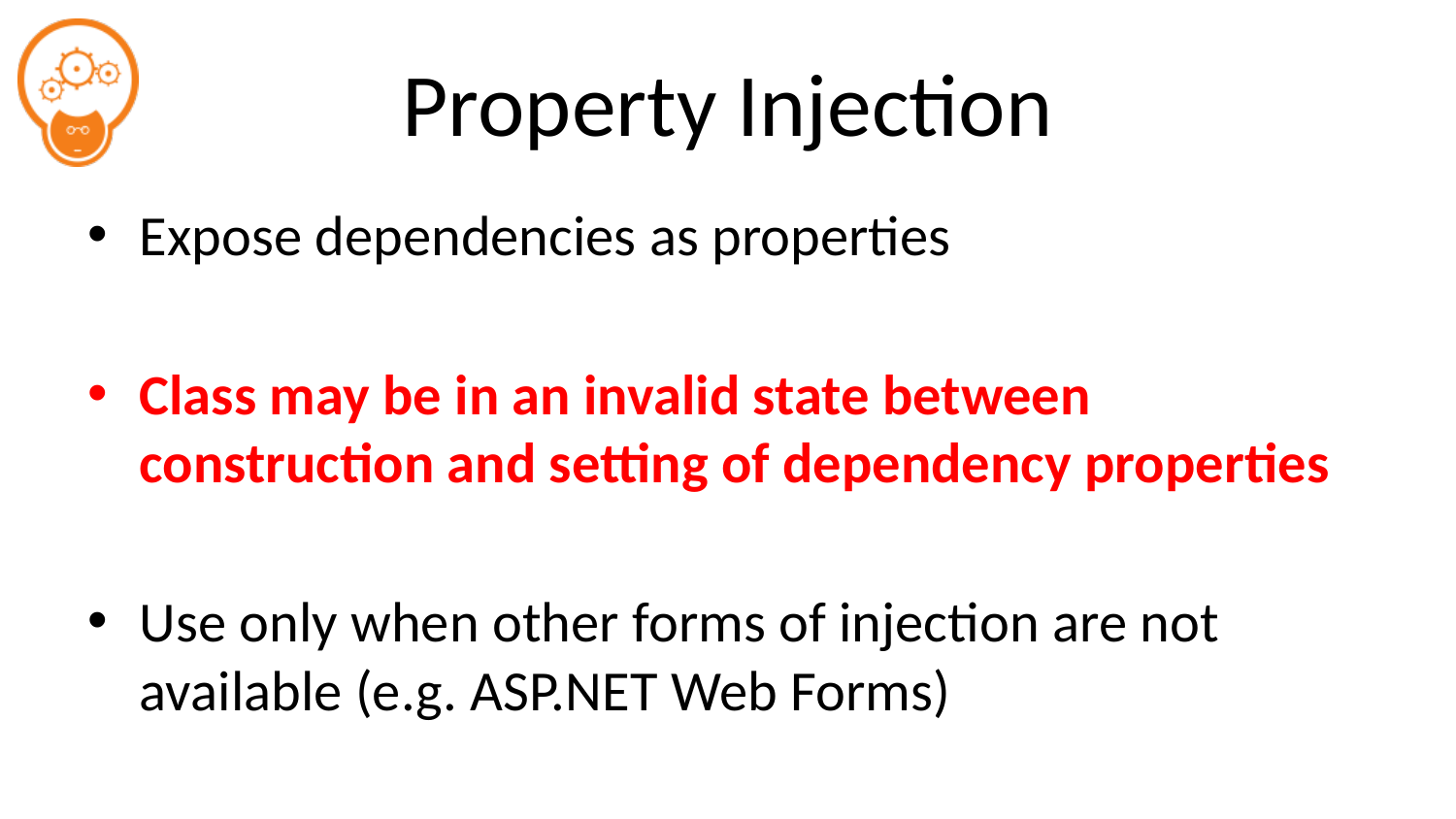

# Property Injection
Expose dependencies as properties

Class may be in an invalid state between construction and setting of dependency properties

Use only when other forms of injection are not available (e.g. ASP.NET Web Forms)